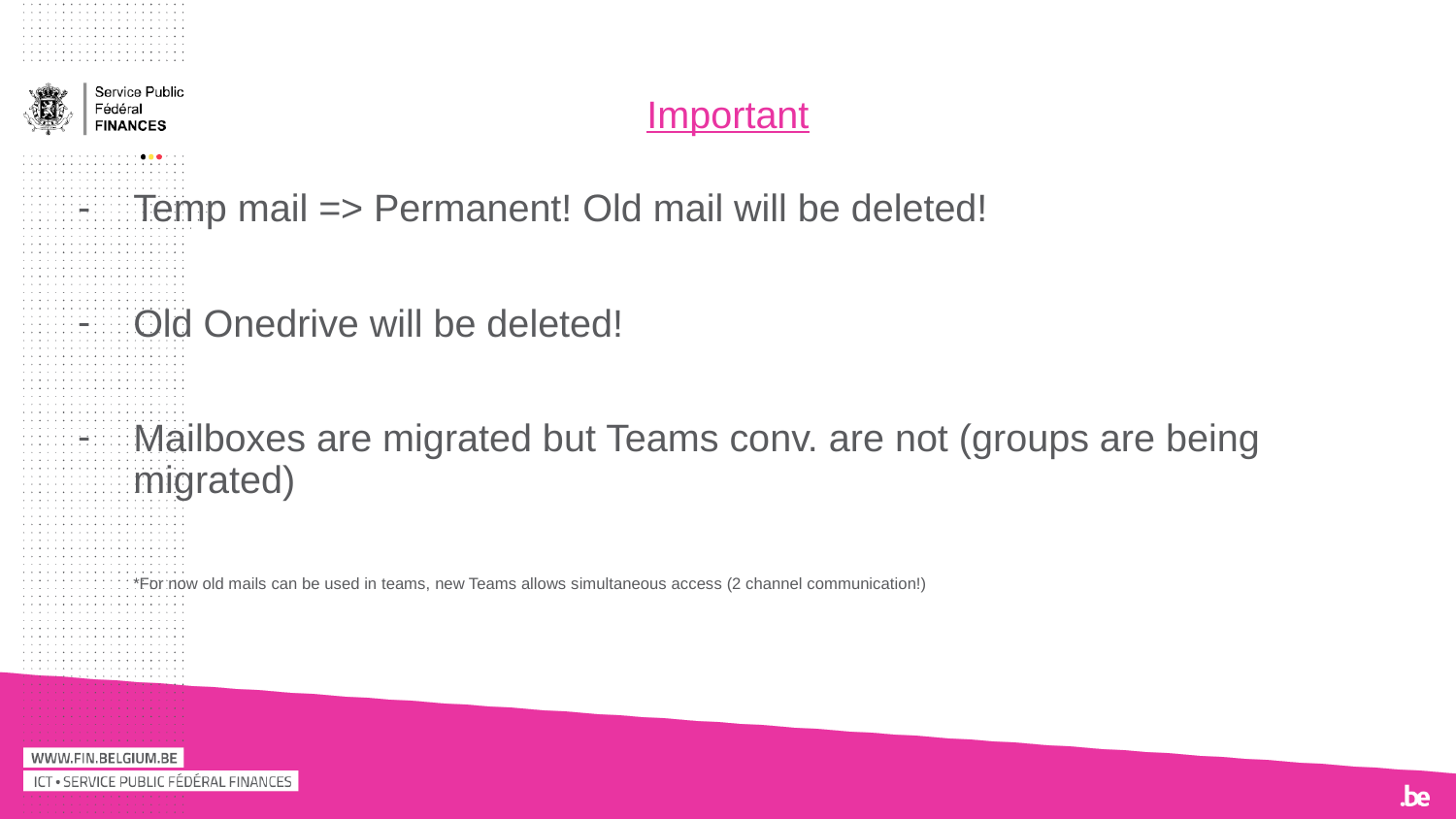

# Important
Temp mail => Permanent! Old mail will be deleted!

Old Onedrive will be deleted!

Mailboxes are migrated but Teams conv. are not (groups are being migrated)

*For now old mails can be used in teams, new Teams allows simultaneous access (2 channel communication!)